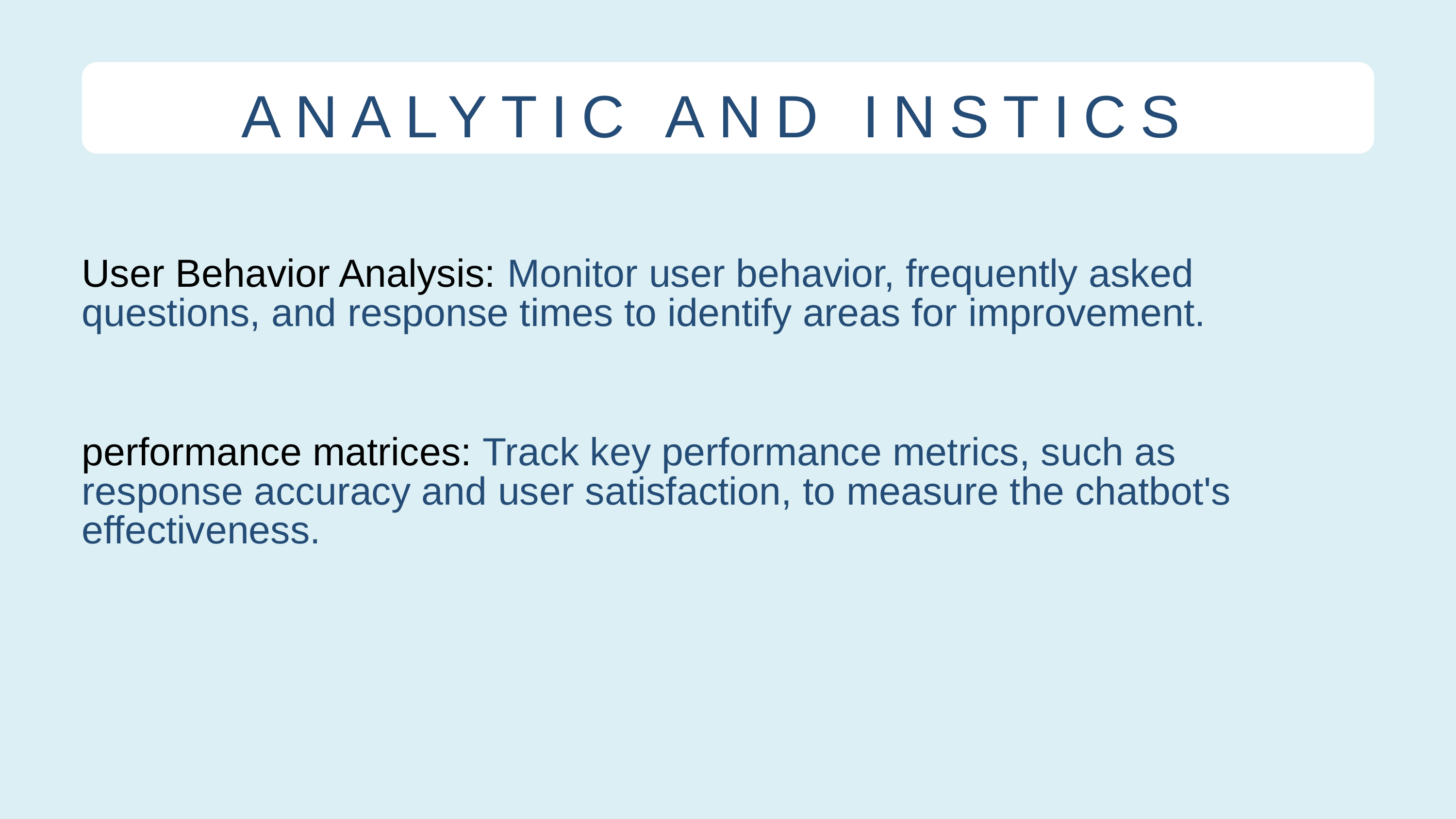

ANALYTIC AND INSTICS
User Behavior Analysis: Monitor user behavior, frequently asked questions, and response times to identify areas for improvement.
performance matrices: Track key performance metrics, such as response accuracy and user satisfaction, to measure the chatbot's effectiveness.